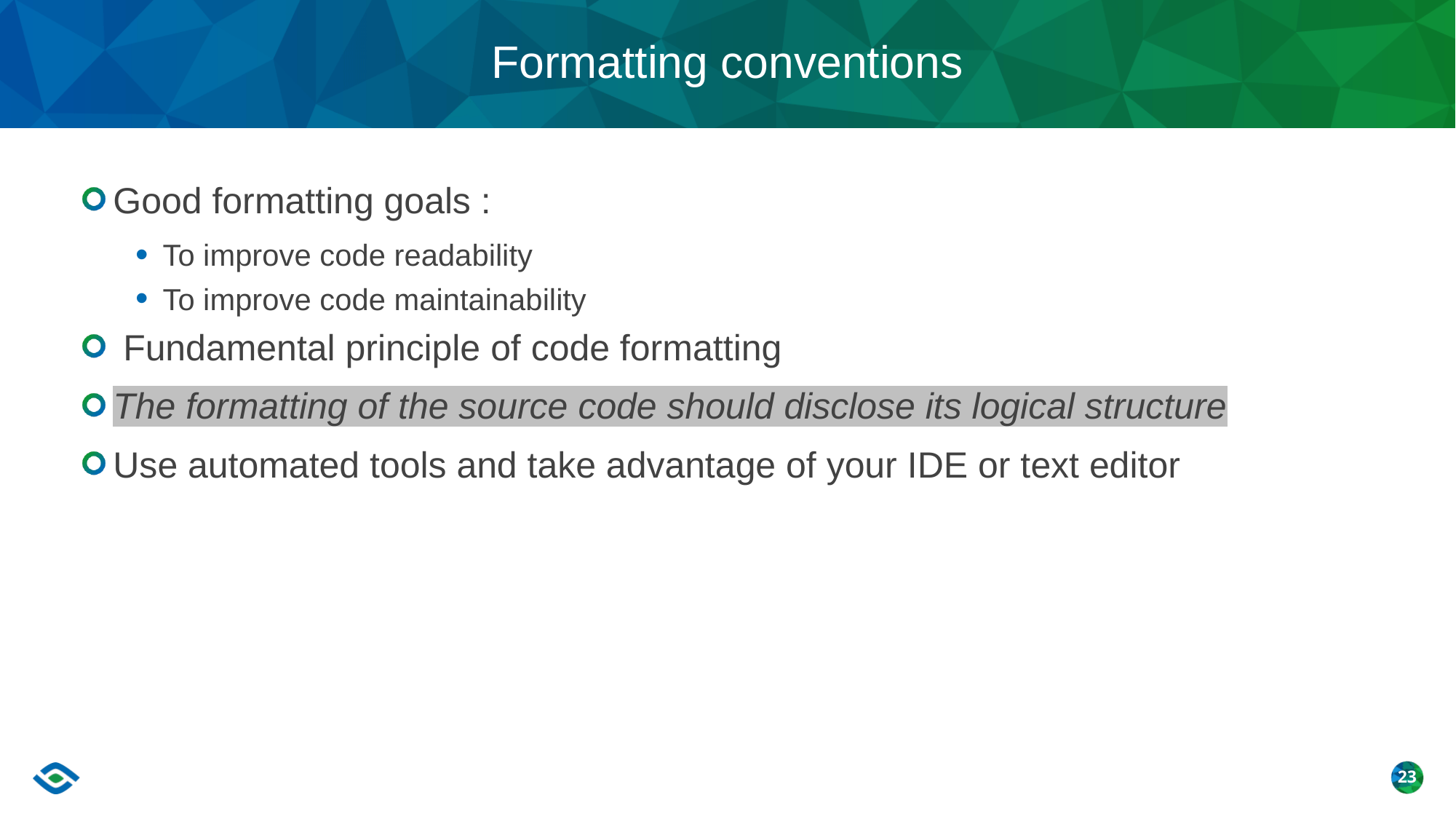

# Formatting conventions
Good formatting goals :
To improve code readability
To improve code maintainability
 Fundamental principle of code formatting
The formatting of the source code should disclose its logical structure
Use automated tools and take advantage of your IDE or text editor